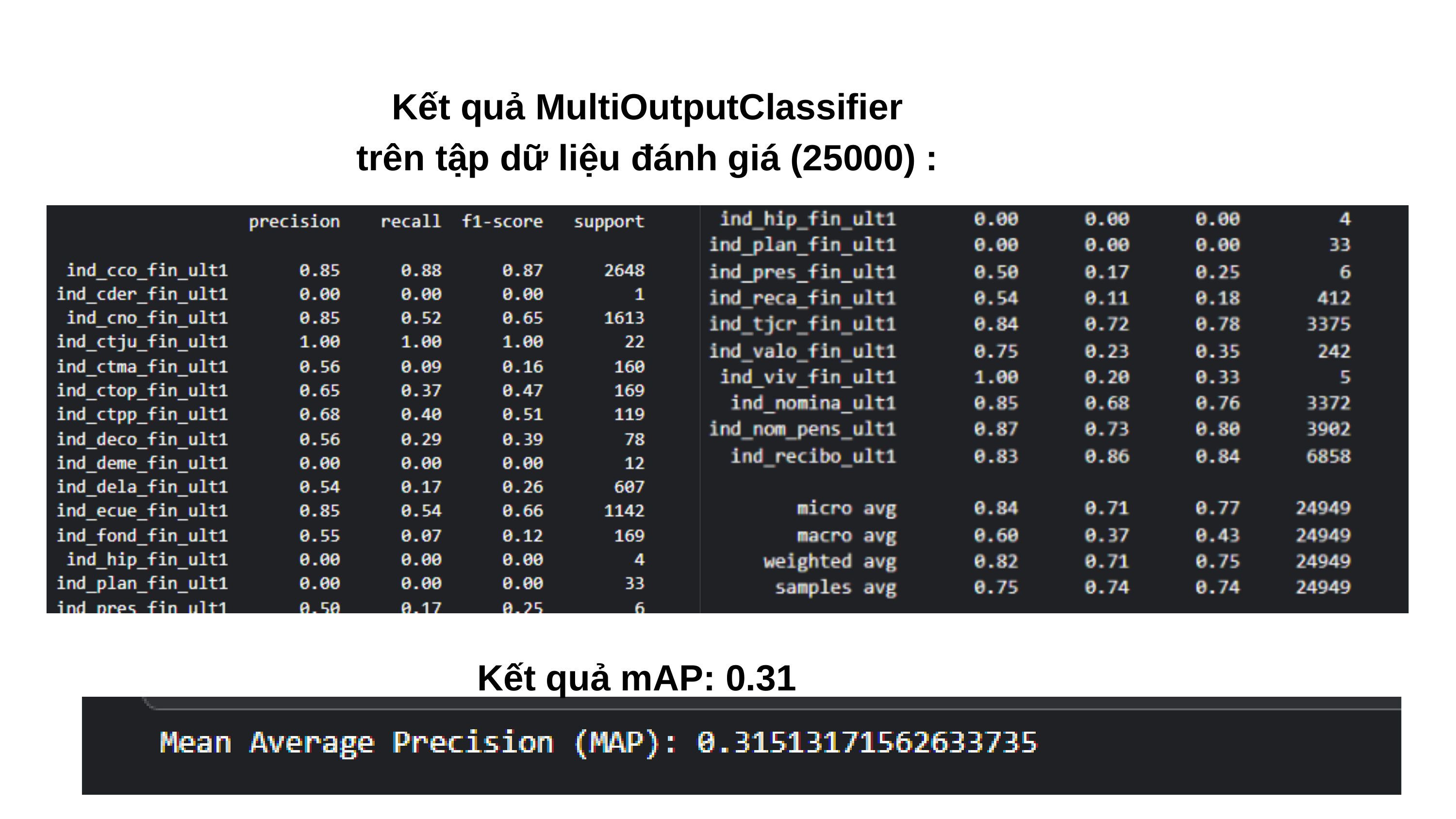

Kết quả MultiOutputClassifier
trên tập dữ liệu đánh giá (25000) :

Kết quả mAP: 0.31